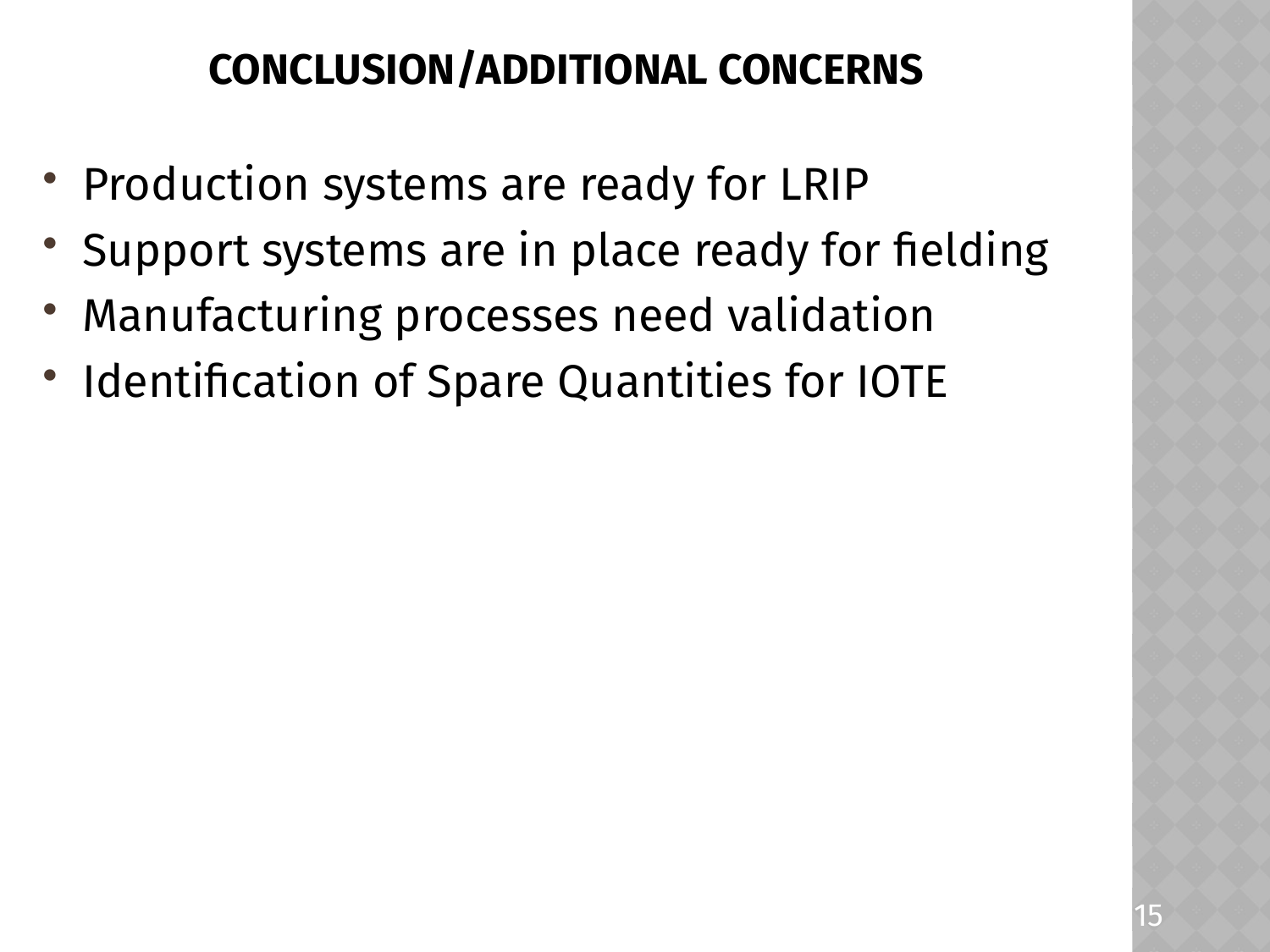

# Conclusion/Additional Concerns
Production systems are ready for LRIP
Support systems are in place ready for fielding
Manufacturing processes need validation
Identification of Spare Quantities for IOTE

15